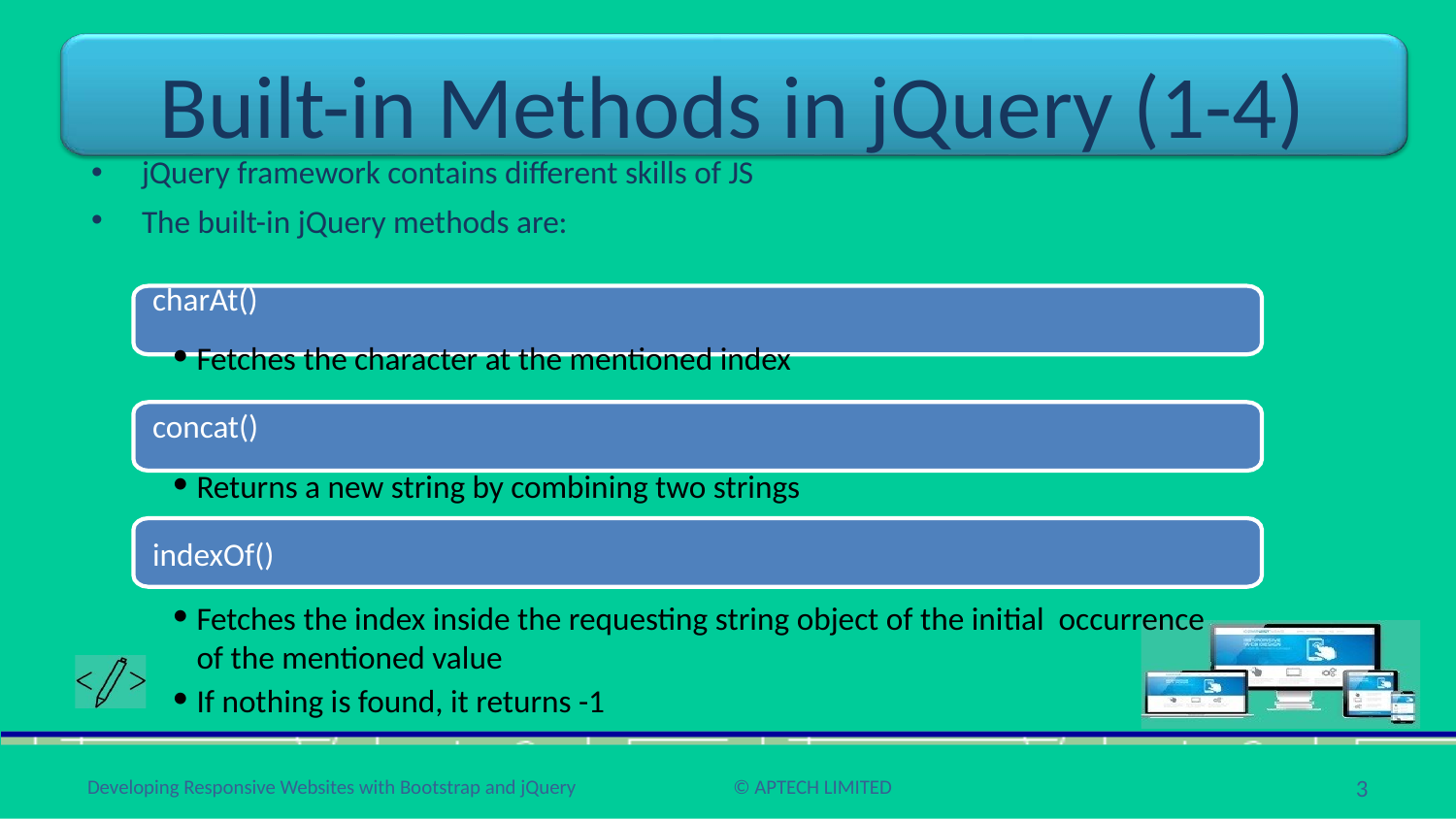

# Built-in Methods in jQuery (1-4)
jQuery framework contains different skills of JS
The built-in jQuery methods are:
charAt()
Fetches the character at the mentioned index
concat()
Returns a new string by combining two strings
indexOf()
Fetches the index inside the requesting string object of the initial  occurrence of the mentioned value
If nothing is found, it returns -1

3
Developing Responsive Websites with Bootstrap and jQuery
© APTECH LIMITED